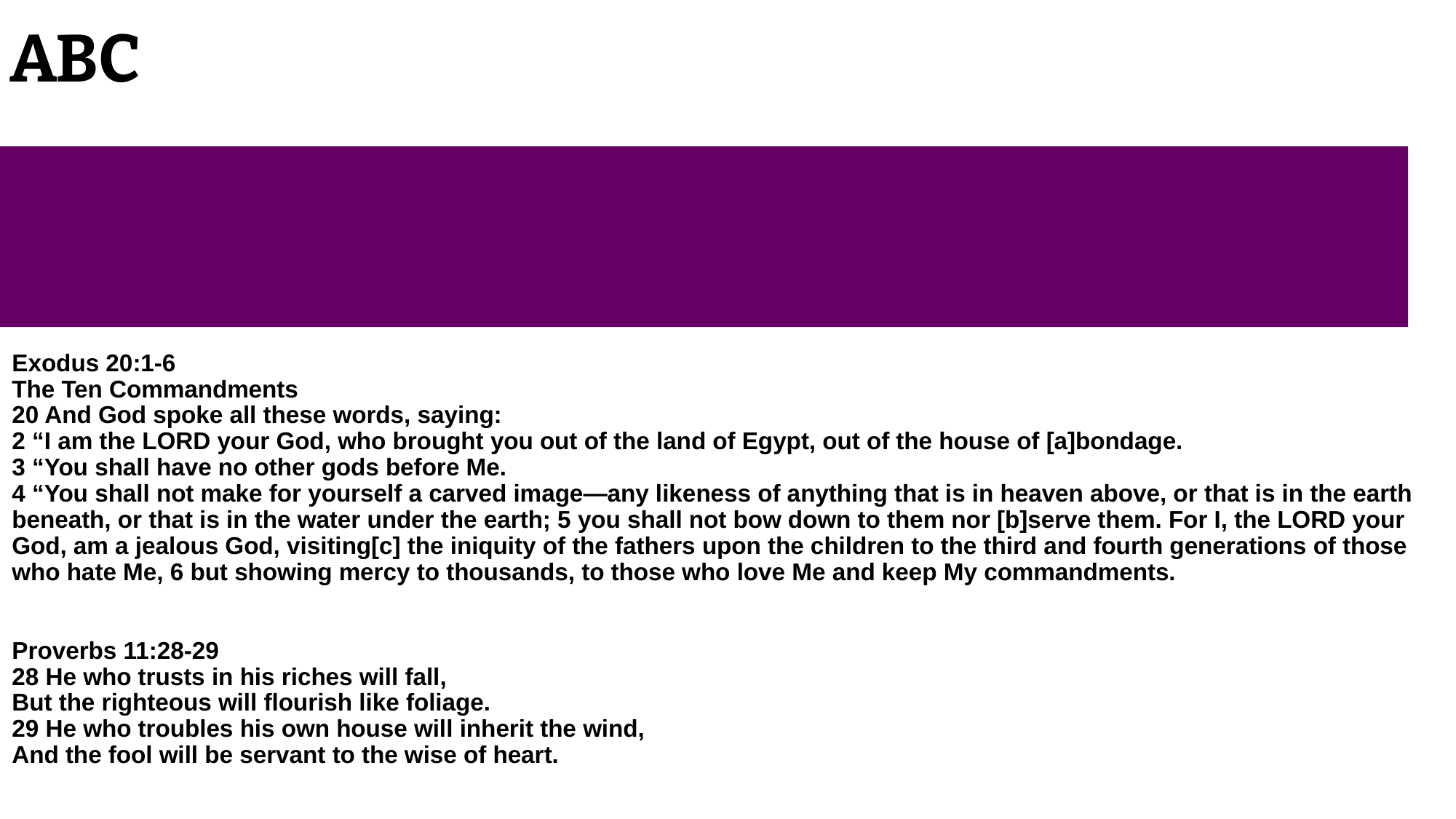

# ABC

Exodus 20:1-6
The Ten Commandments
20 And God spoke all these words, saying:
2 “I am the LORD your God, who brought you out of the land of Egypt, out of the house of [a]bondage.
3 “You shall have no other gods before Me.
4 “You shall not make for yourself a carved image—any likeness of anything that is in heaven above, or that is in the earth beneath, or that is in the water under the earth; 5 you shall not bow down to them nor [b]serve them. For I, the LORD your God, am a jealous God, visiting[c] the iniquity of the fathers upon the children to the third and fourth generations of those who hate Me, 6 but showing mercy to thousands, to those who love Me and keep My commandments.

Proverbs 11:28-29
28 He who trusts in his riches will fall,
But the righteous will flourish like foliage.
29 He who troubles his own house will inherit the wind,
And the fool will be servant to the wise of heart.